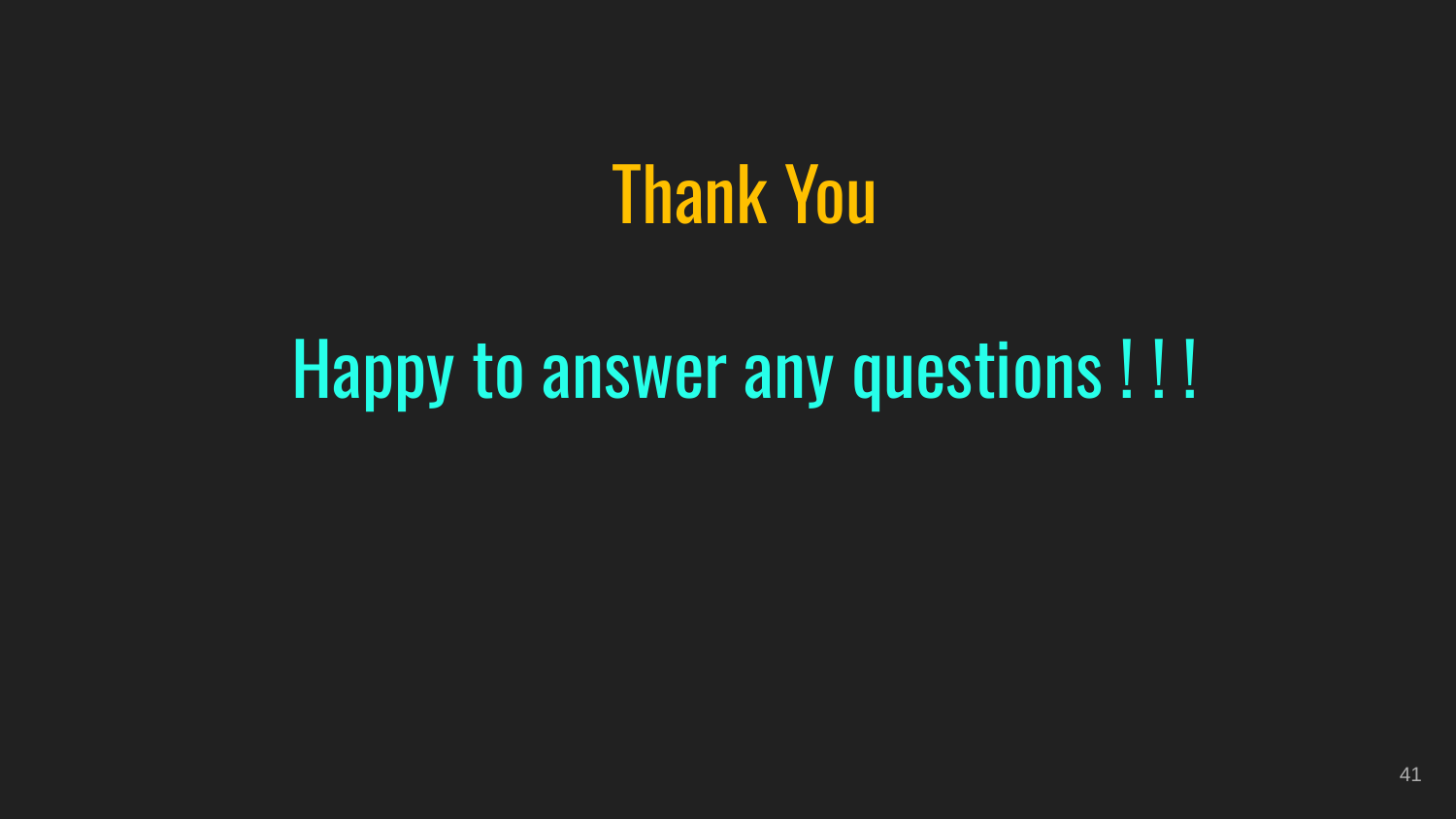

# Thank You

Happy to answer any questions ! ! !

41